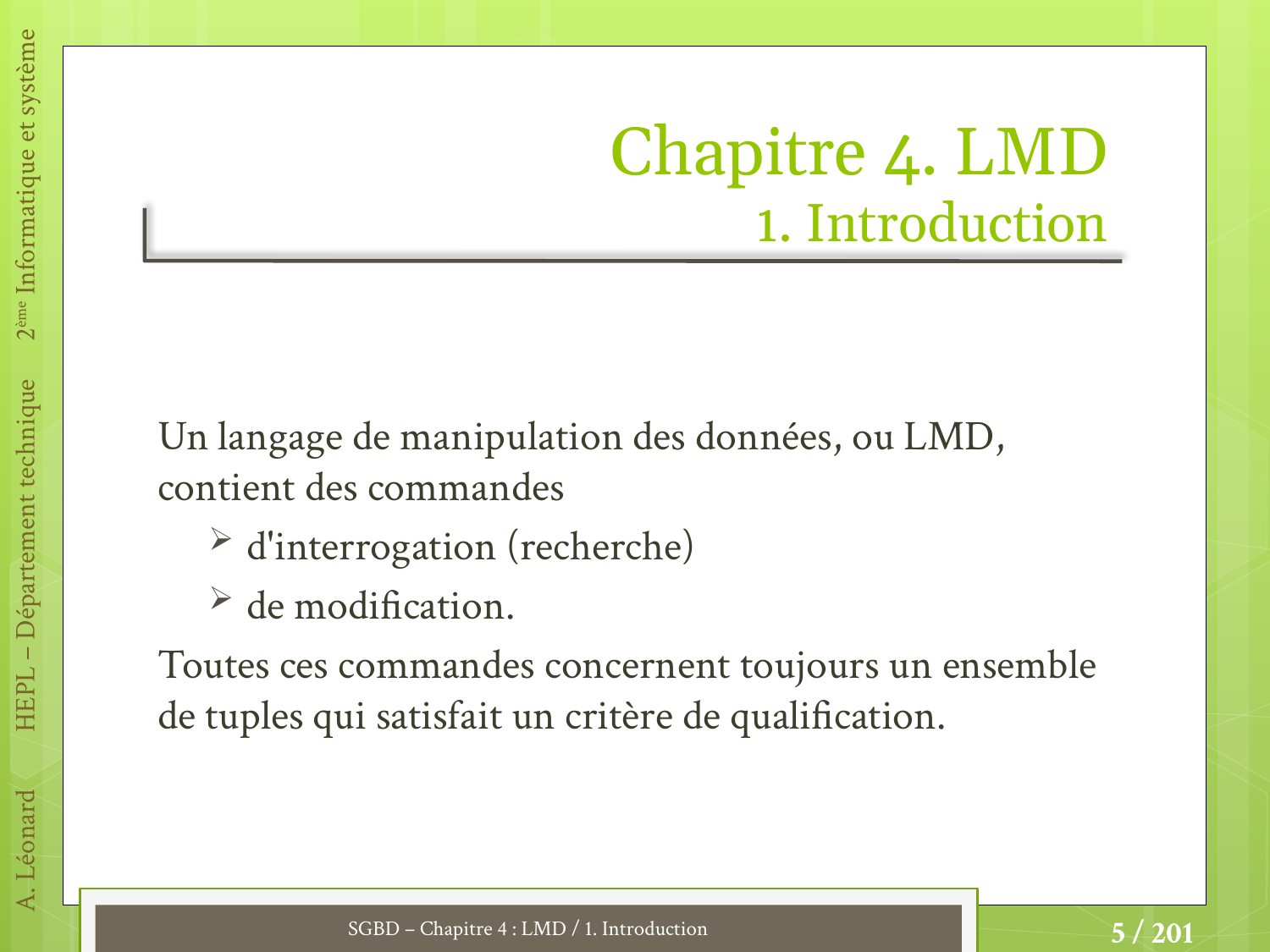

# Chapitre 4. LMD 1. Introduction
Un langage de manipulation des données, ou LMD, contient des commandes
d'interrogation (recherche)
de modification.
Toutes ces commandes concernent toujours un ensemble de tuples qui satisfait un critère de qualification.
SGBD – Chapitre 4 : LMD / 1. Introduction